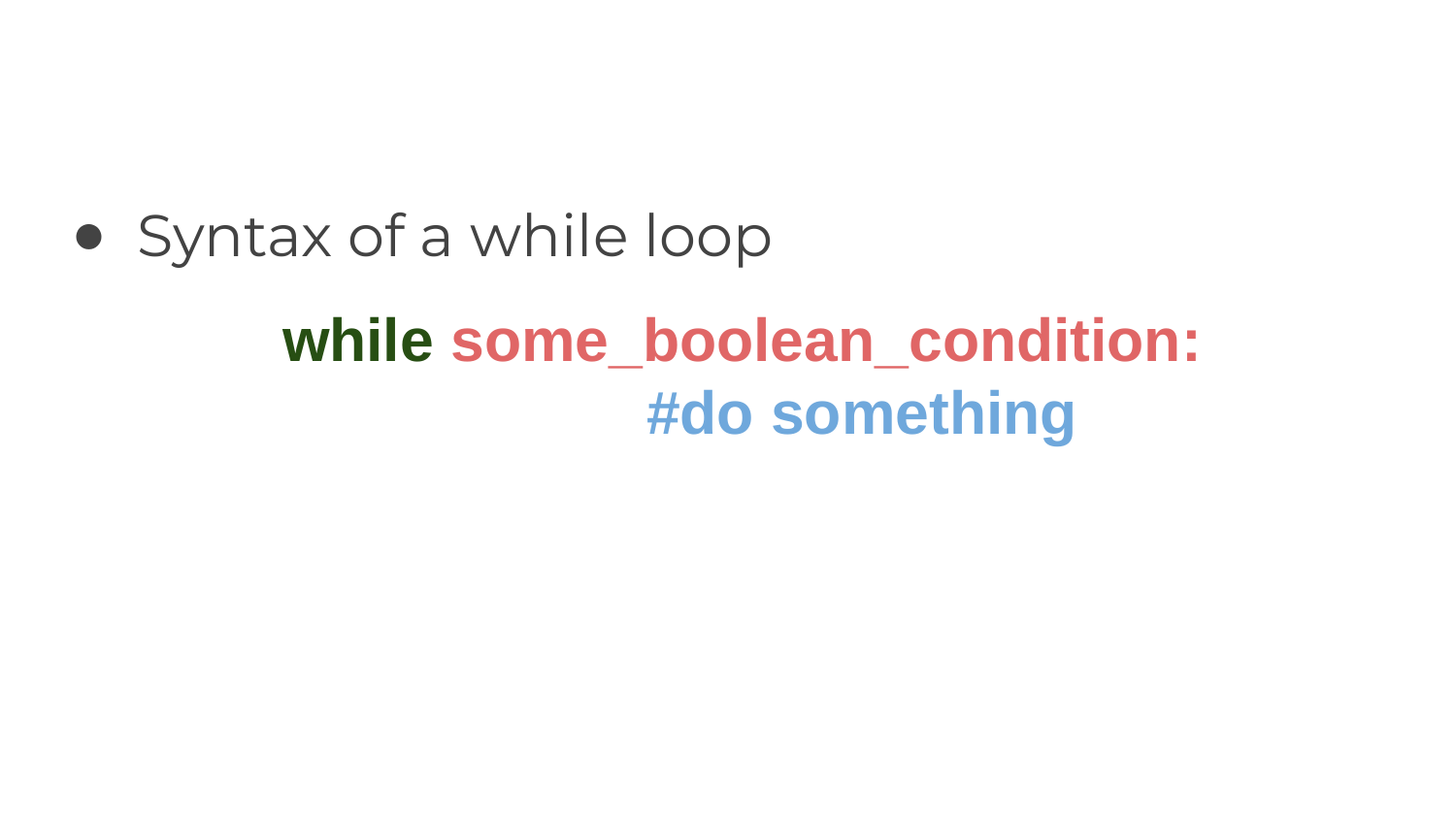

#
Syntax of a while loop
while some_boolean_condition:         				#do something